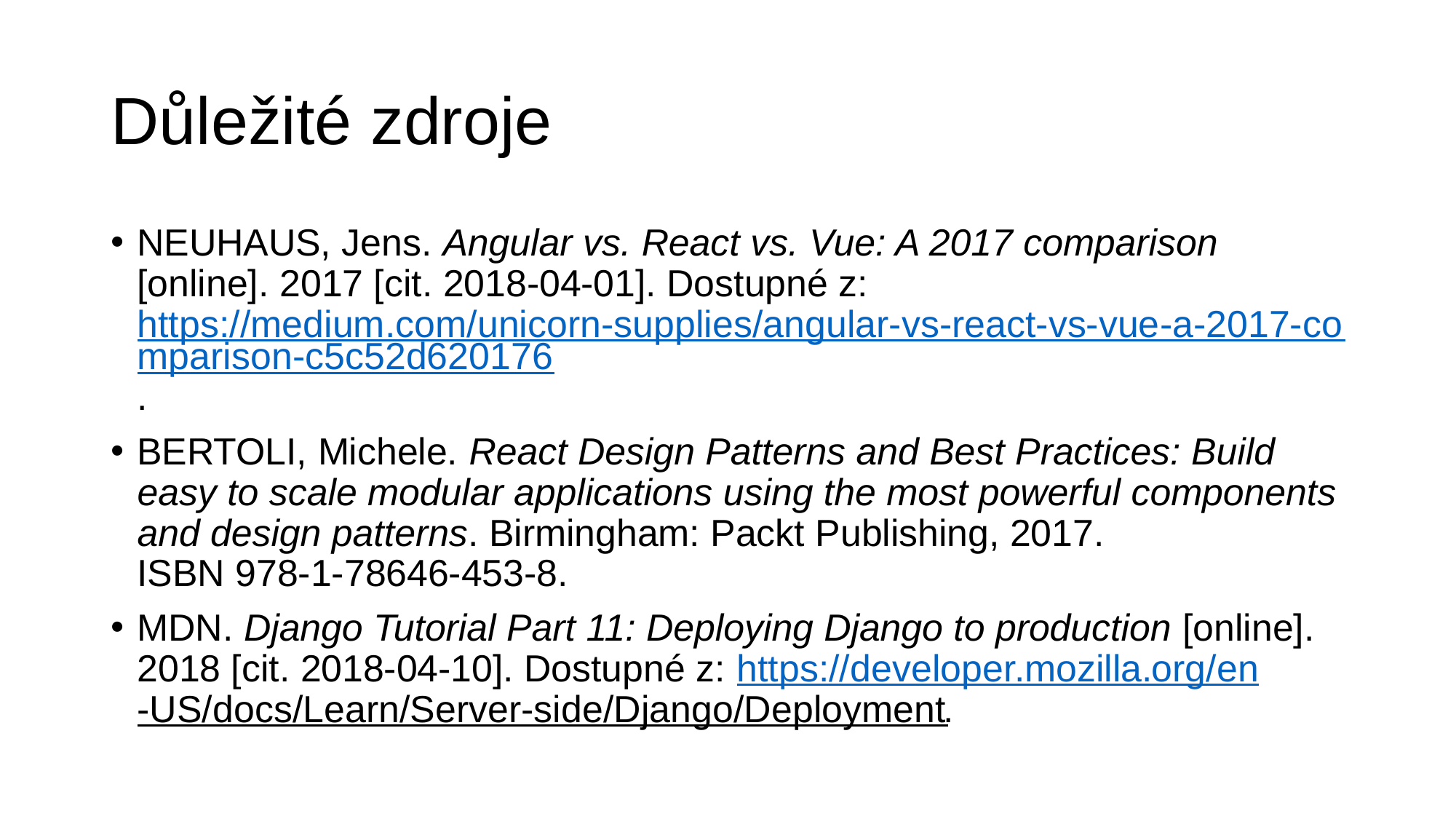

# Důležité zdroje
NEUHAUS, Jens. Angular vs. React vs. Vue: A 2017 comparison [online]. 2017 [cit. 2018-04-01]. Dostupné z: https://medium.com/unicorn-supplies/angular-vs-react-vs-vue-a-2017-comparison-c5c52d620176.
BERTOLI, Michele. React Design Patterns and Best Practices: Build easy to scale modular applications using the most powerful components and design patterns. Birmingham: Packt Publishing, 2017.
ISBN 978-1-78646-453-8.
MDN. Django Tutorial Part 11: Deploying Django to production [online]. 2018 [cit. 2018-04-10]. Dostupné z: https://developer.mozilla.org/en-US/docs/Learn/Server-side/Django/Deployment.